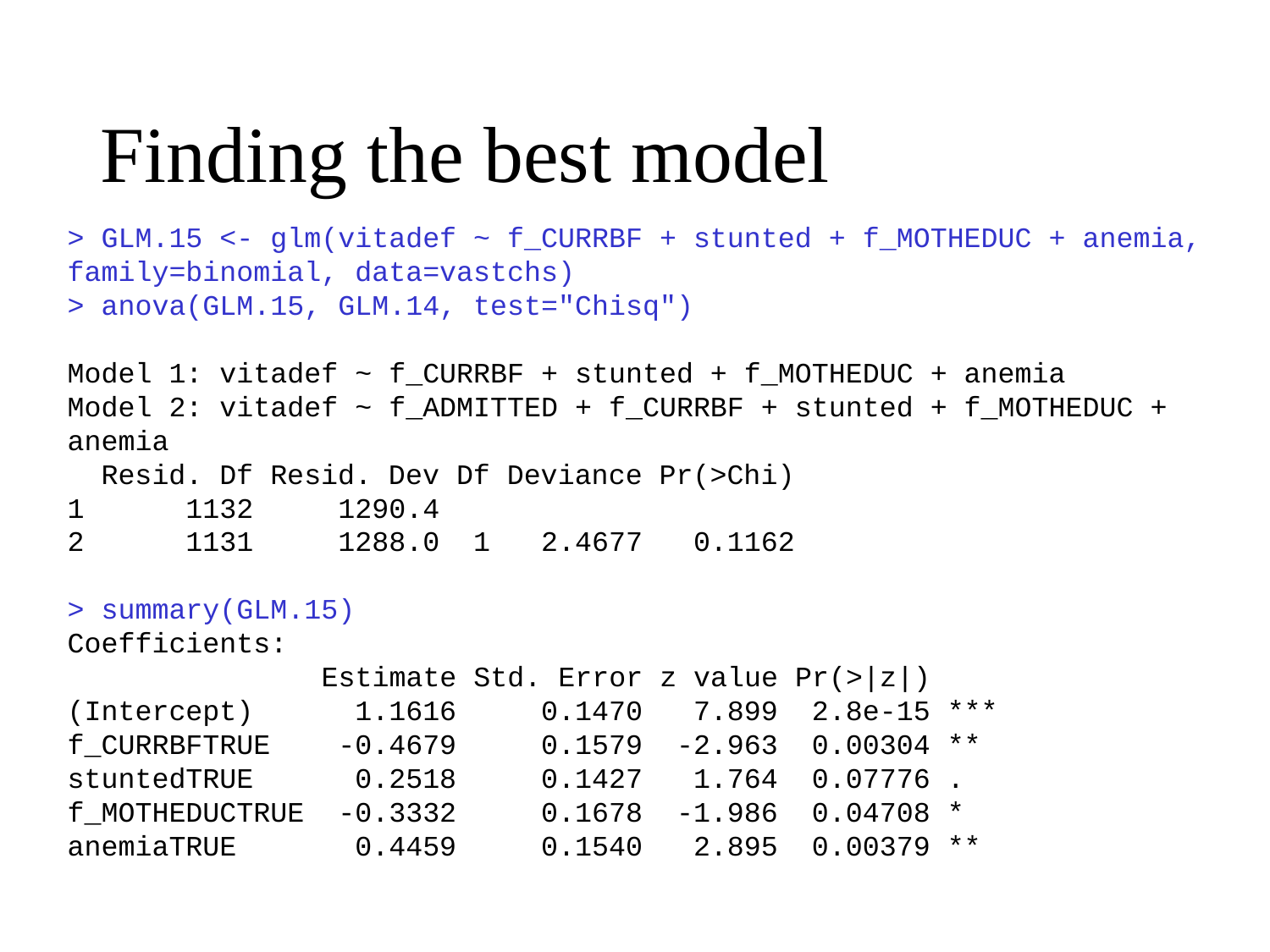

# Finding the best model
> GLM.15 <- glm(vitadef ~ f_CURRBF + stunted + f_MOTHEDUC + anemia, family=binomial, data=vastchs)
> anova(GLM.15, GLM.14, test="Chisq")

Model 1: vitadef ~ f_CURRBF + stunted + f_MOTHEDUC + anemia
Model 2: vitadef ~ f_ADMITTED + f_CURRBF + stunted + f_MOTHEDUC + anemia
  Resid. Df Resid. Dev Df Deviance Pr(>Chi)
1      1132     1290.4
2      1131     1288.0  1   2.4677   0.1162

> summary(GLM.15)
Coefficients:
               Estimate Std. Error z value Pr(>|z|)
(Intercept)      1.1616     0.1470   7.899  2.8e-15 ***
f_CURRBFTRUE    -0.4679     0.1579  -2.963  0.00304 **
stuntedTRUE      0.2518     0.1427   1.764  0.07776 .
f_MOTHEDUCTRUE  -0.3332     0.1678  -1.986  0.04708 *
anemiaTRUE       0.4459     0.1540   2.895  0.00379 **